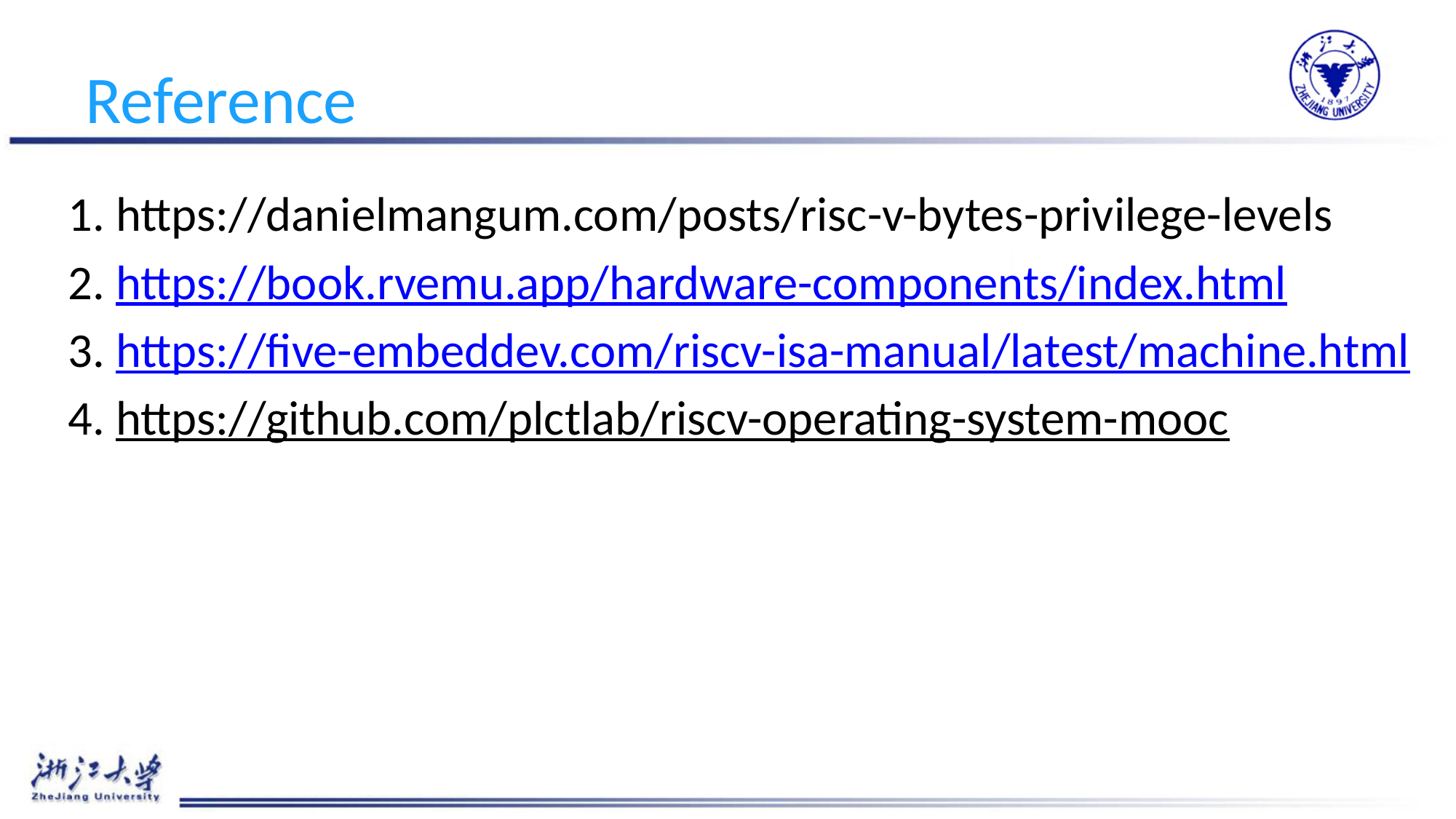

# Reference
1. https://danielmangum.com/posts/risc-v-bytes-privilege-levels
2. https://book.rvemu.app/hardware-components/index.html
3. https://five-embeddev.com/riscv-isa-manual/latest/machine.html
4. https://github.com/plctlab/riscv-operating-system-mooc